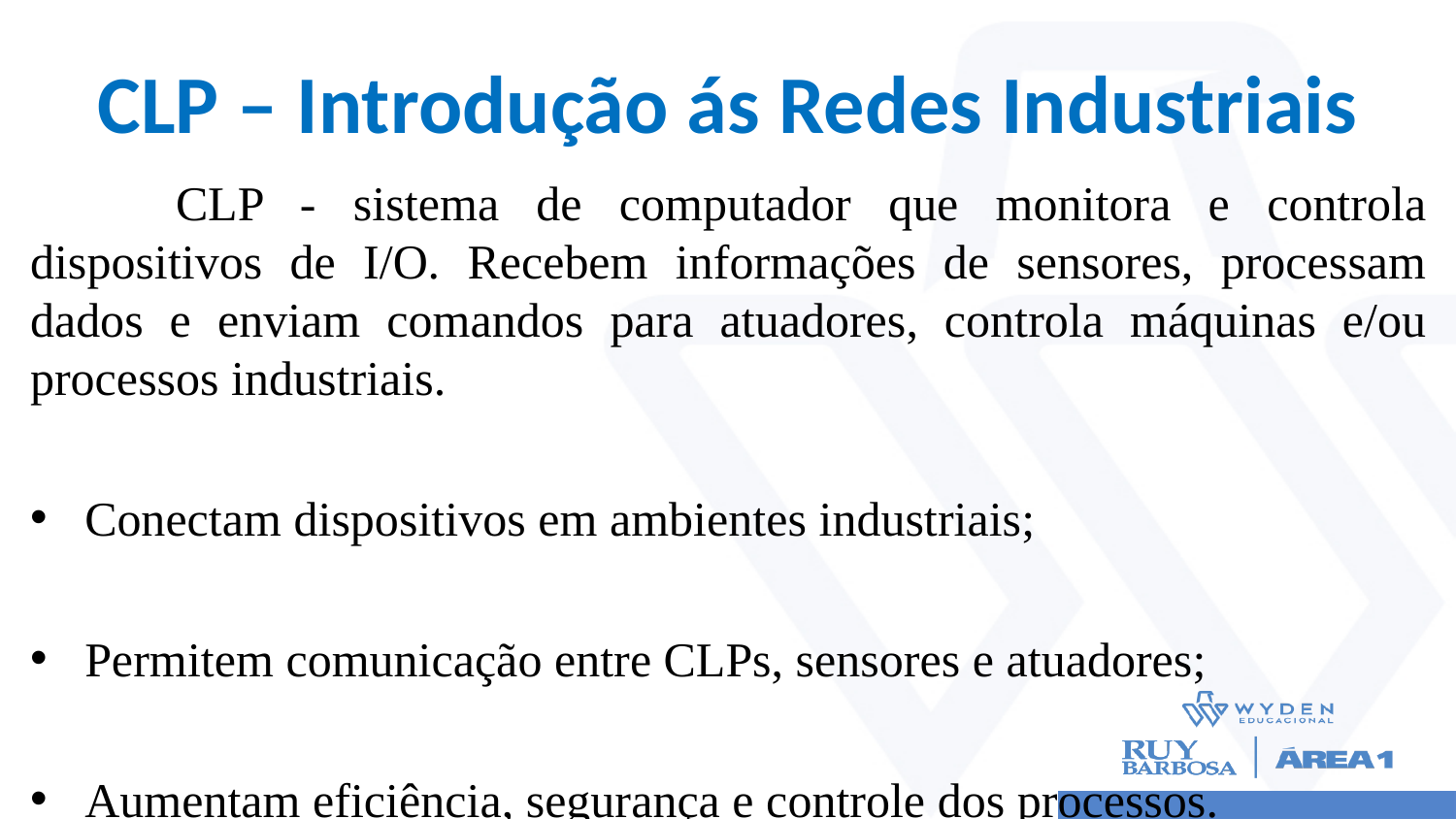

# CLP – Introdução ás Redes Industriais
	CLP - sistema de computador que monitora e controla dispositivos de I/O. Recebem informações de sensores, processam dados e enviam comandos para atuadores, controla máquinas e/ou processos industriais.

Conectam dispositivos em ambientes industriais;

Permitem comunicação entre CLPs, sensores e atuadores;

Aumentam eficiência, segurança e controle dos processos.